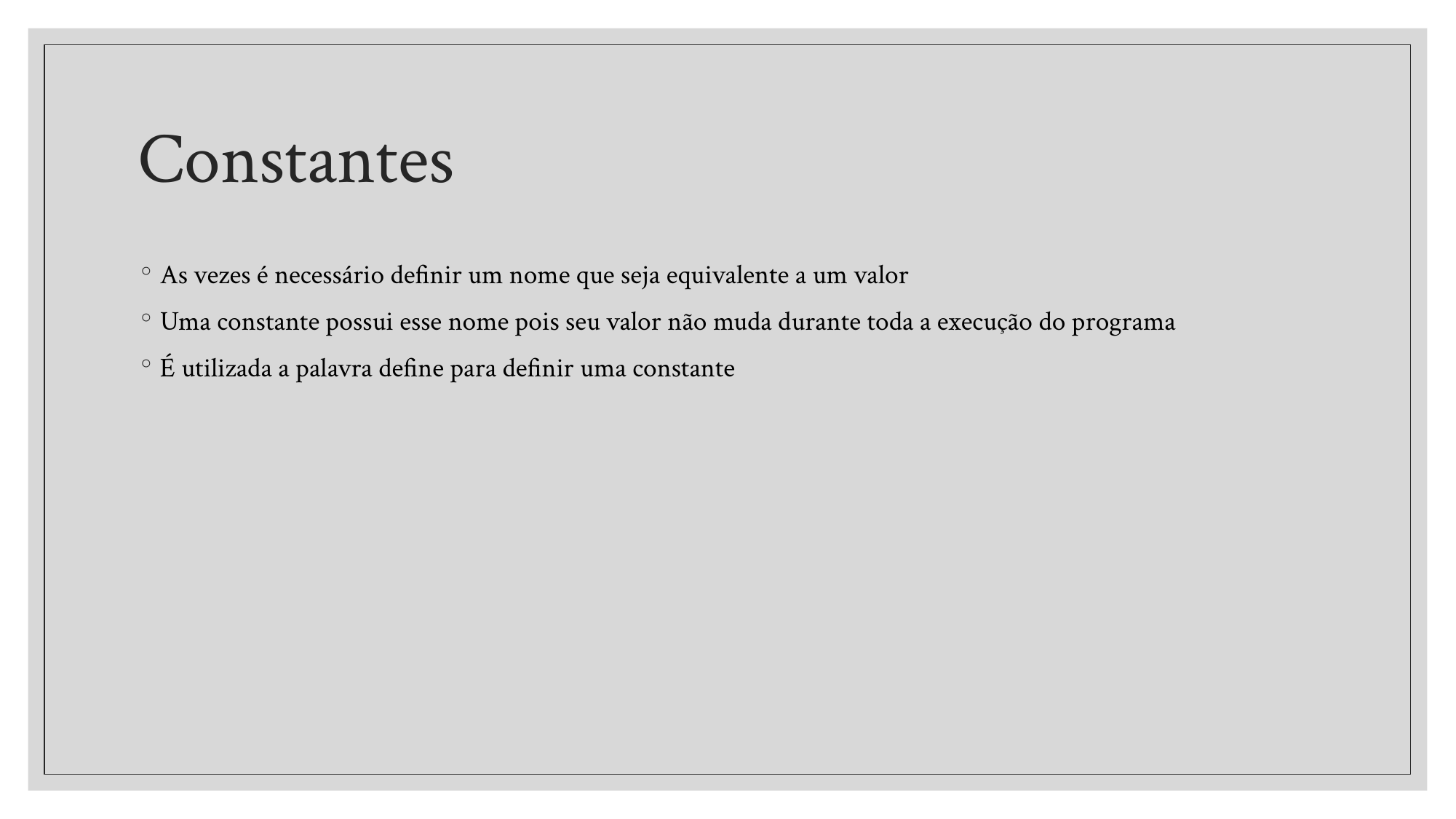

# Constantes
As vezes é necessário definir um nome que seja equivalente a um valor
Uma constante possui esse nome pois seu valor não muda durante toda a execução do programa
É utilizada a palavra define para definir uma constante